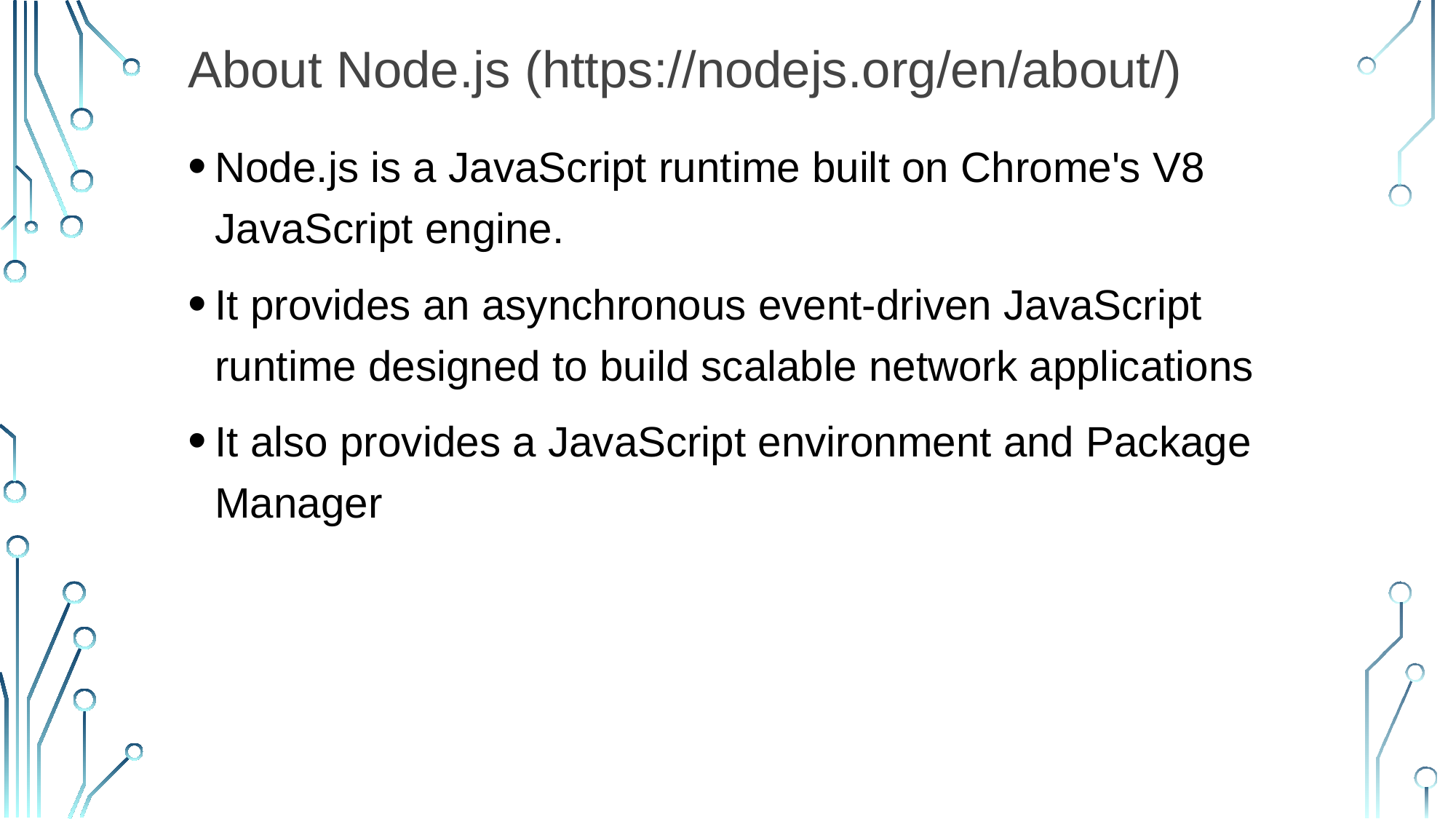

# About Node.js (https://nodejs.org/en/about/)
Node.js is a JavaScript runtime built on Chrome's V8 JavaScript engine.
It provides an asynchronous event-driven JavaScript runtime designed to build scalable network applications
It also provides a JavaScript environment and Package Manager